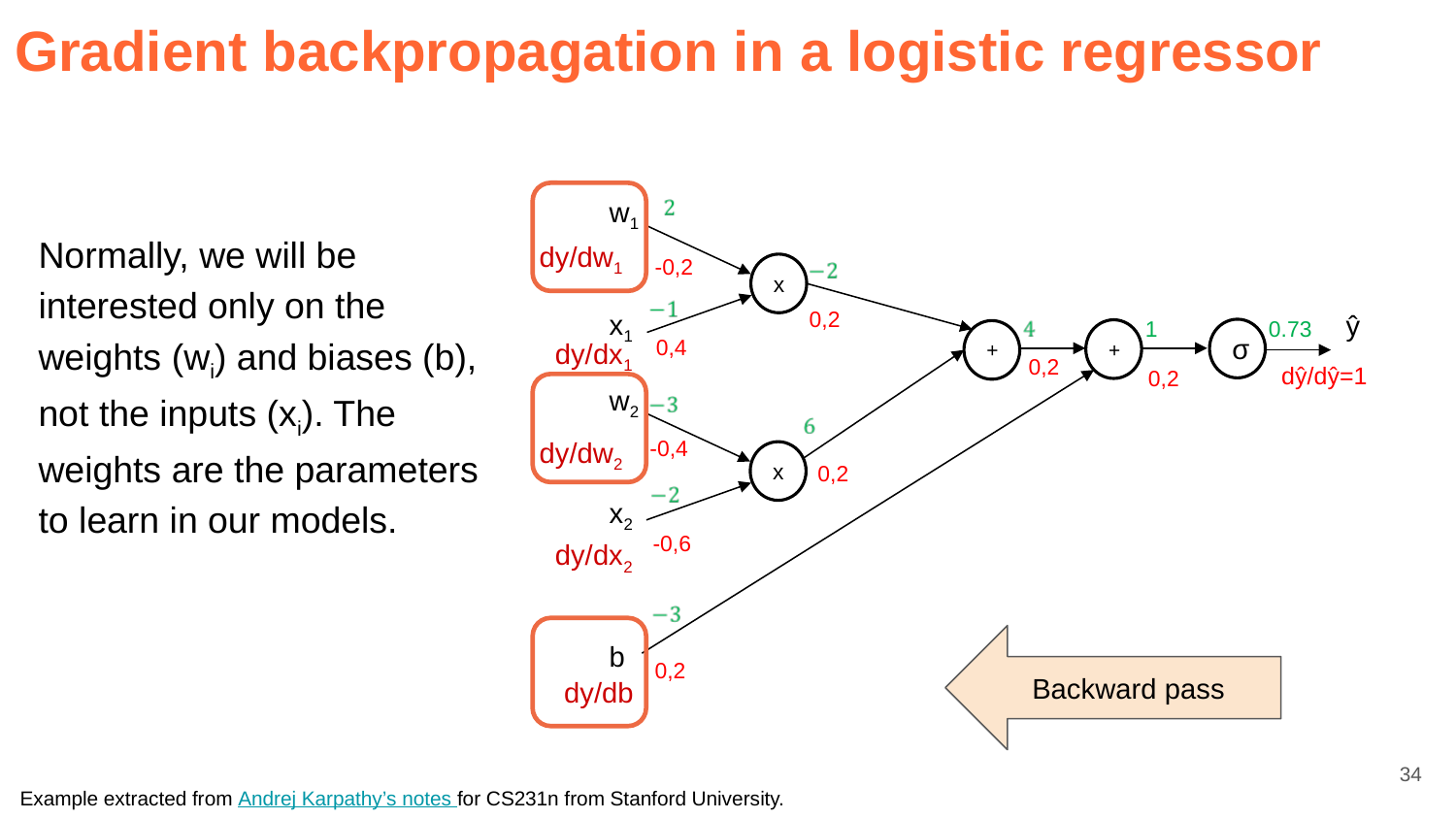

# Gradient backpropagation in a logistic regressor

Normally, we will be interested only on the weights (wi) and biases (b), not the inputs (xi). The weights are the parameters to learn in our models.
w1

dy/dw1
-0,2

x

x1
ŷ
0,2

1
0.73
σ
+
+
dy/dx1
0,4
0,2
dŷ/dŷ=1
0,2
w2

dy/dw2
-0,4
x
0,2

x2
-0,6
dy/dx2

b
Backward pass
0,2
dy/db
34
Example extracted from Andrej Karpathy’s notes for CS231n from Stanford University.